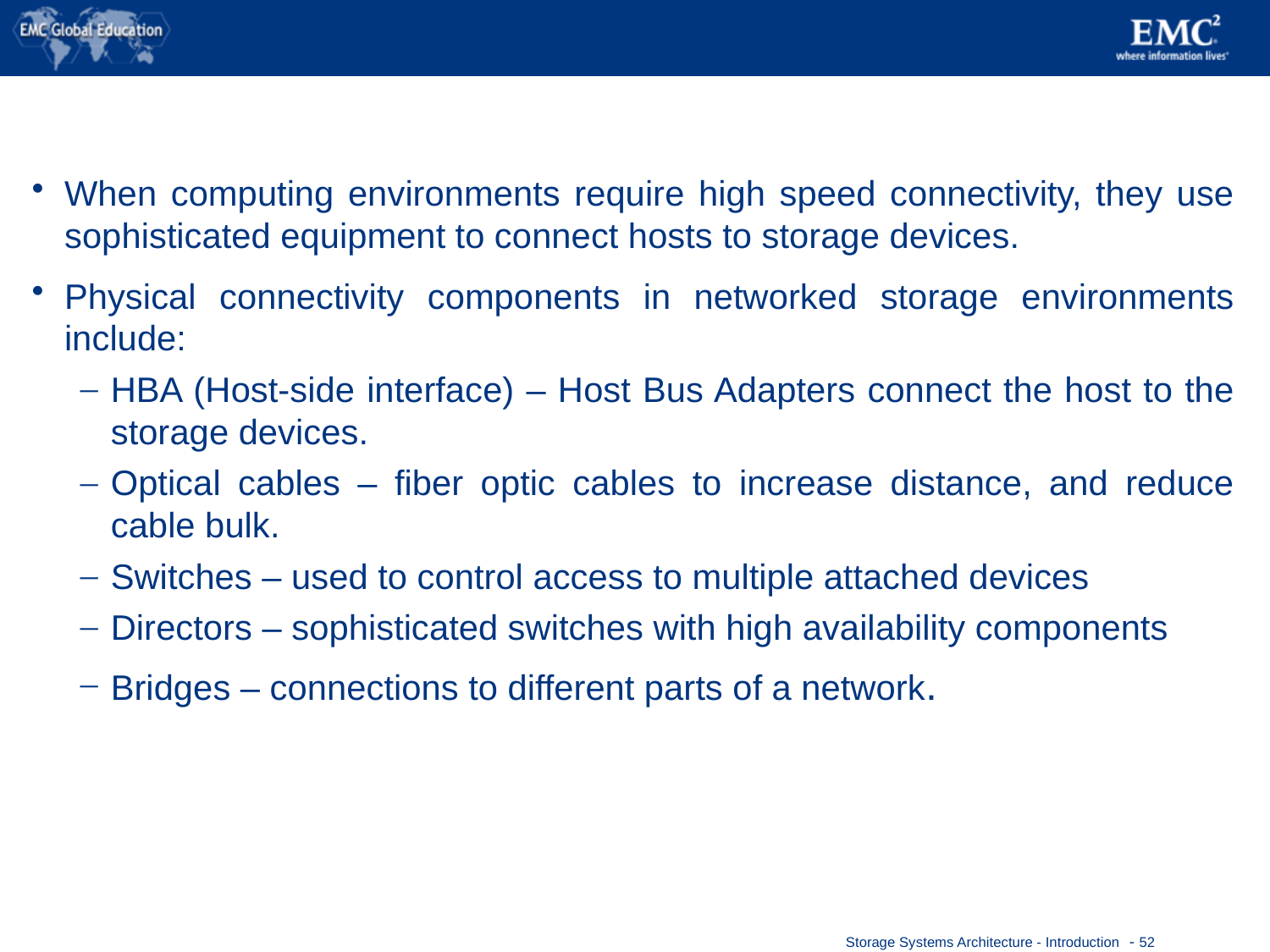

#
When computing environments require high speed connectivity, they use sophisticated equipment to connect hosts to storage devices.
Physical connectivity components in networked storage environments include:
HBA (Host-side interface) – Host Bus Adapters connect the host to the storage devices.
Optical cables – fiber optic cables to increase distance, and reduce cable bulk.
Switches – used to control access to multiple attached devices
Directors – sophisticated switches with high availability components
Bridges – connections to different parts of a network.

 - 52
Storage Systems Architecture - Introduction